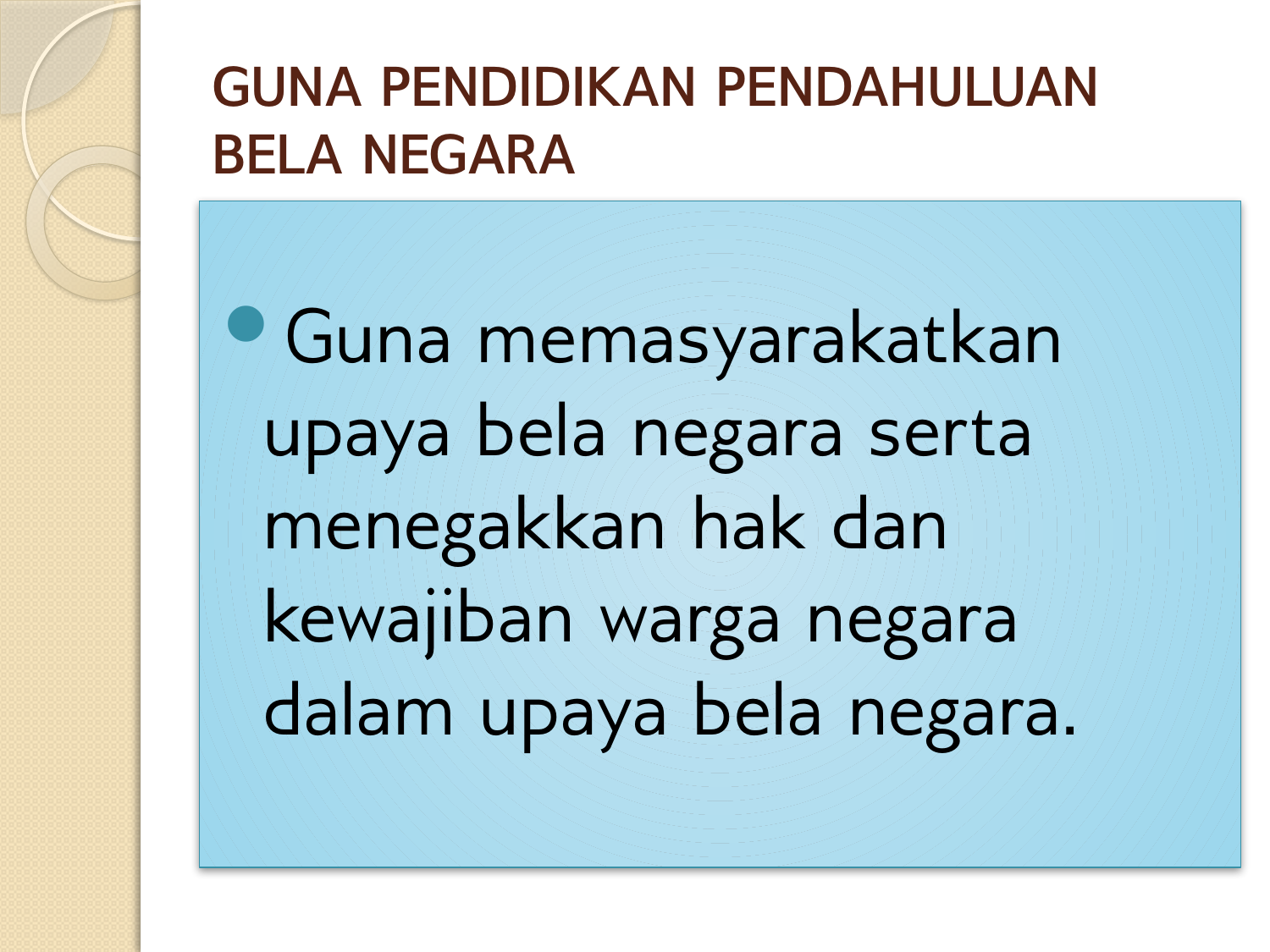

# GUNA PENDIDIKAN PENDAHULUAN BELA NEGARA

Guna memasyarakatkan upaya bela negara serta menegakkan hak dan kewajiban warga negara dalam upaya bela negara.